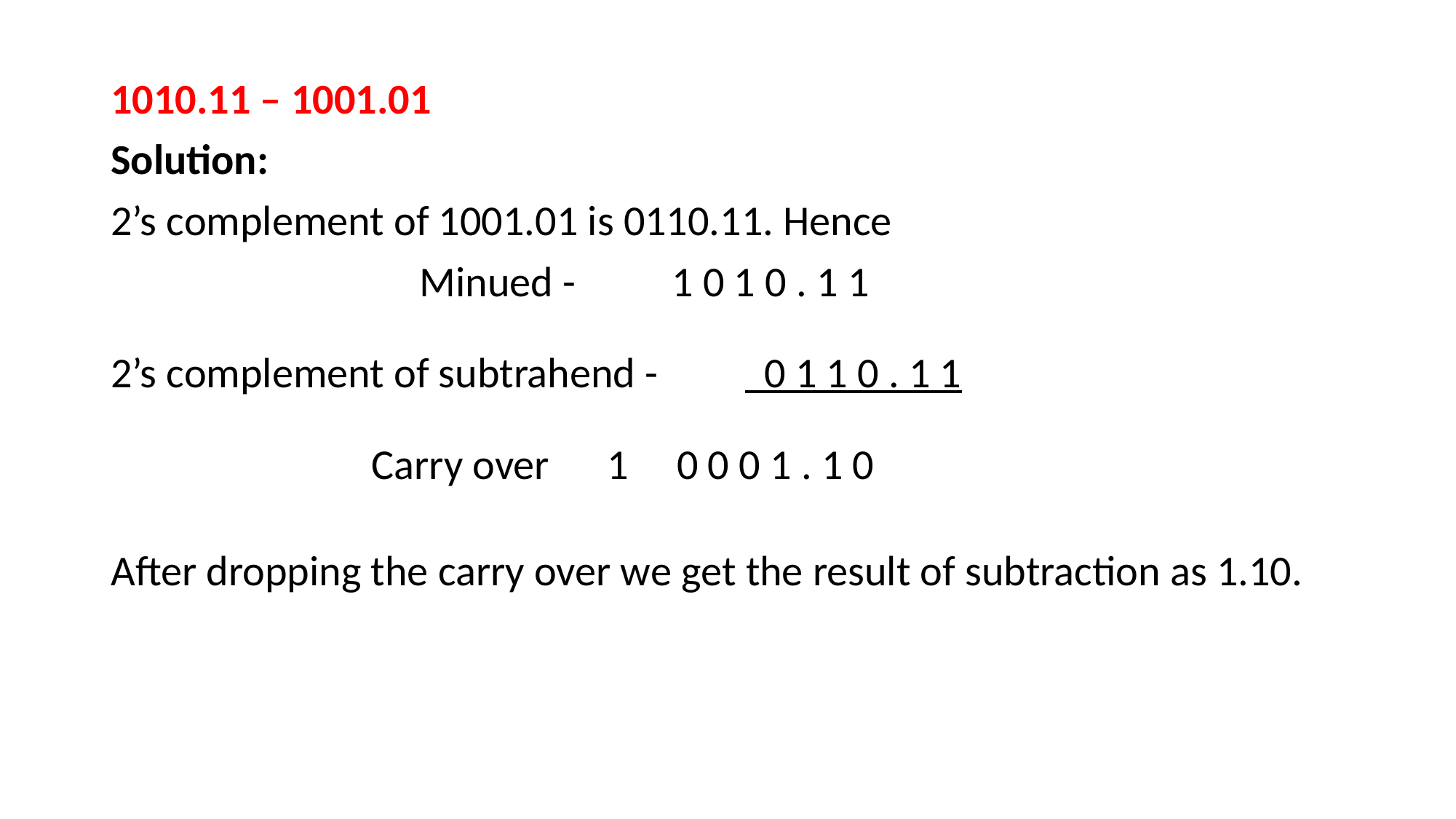

1010.11 – 1001.01
Solution:
2’s complement of 1001.01 is 0110.11. Hence
                                Minued -          1 0 1 0 . 1 1
2’s complement of subtrahend -           0 1 1 0 . 1 1
                           Carry over      1     0 0 0 1 . 1 0
After dropping the carry over we get the result of subtraction as 1.10.